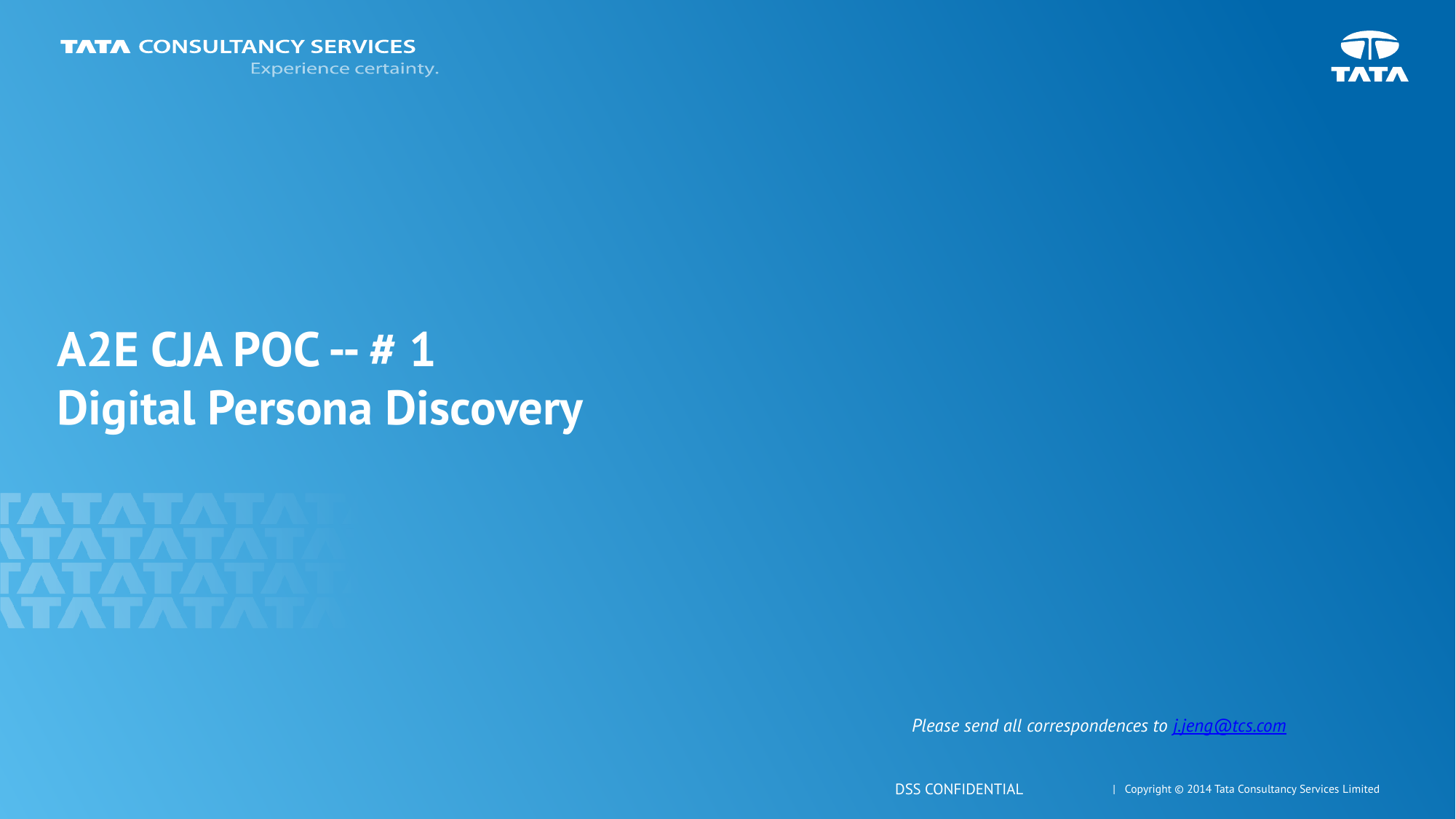

# A2E CJA POC -- # 1
Digital Persona Discovery
Please send all correspondences to j.jeng@tcs.com
DSS CONFIDENTIAL